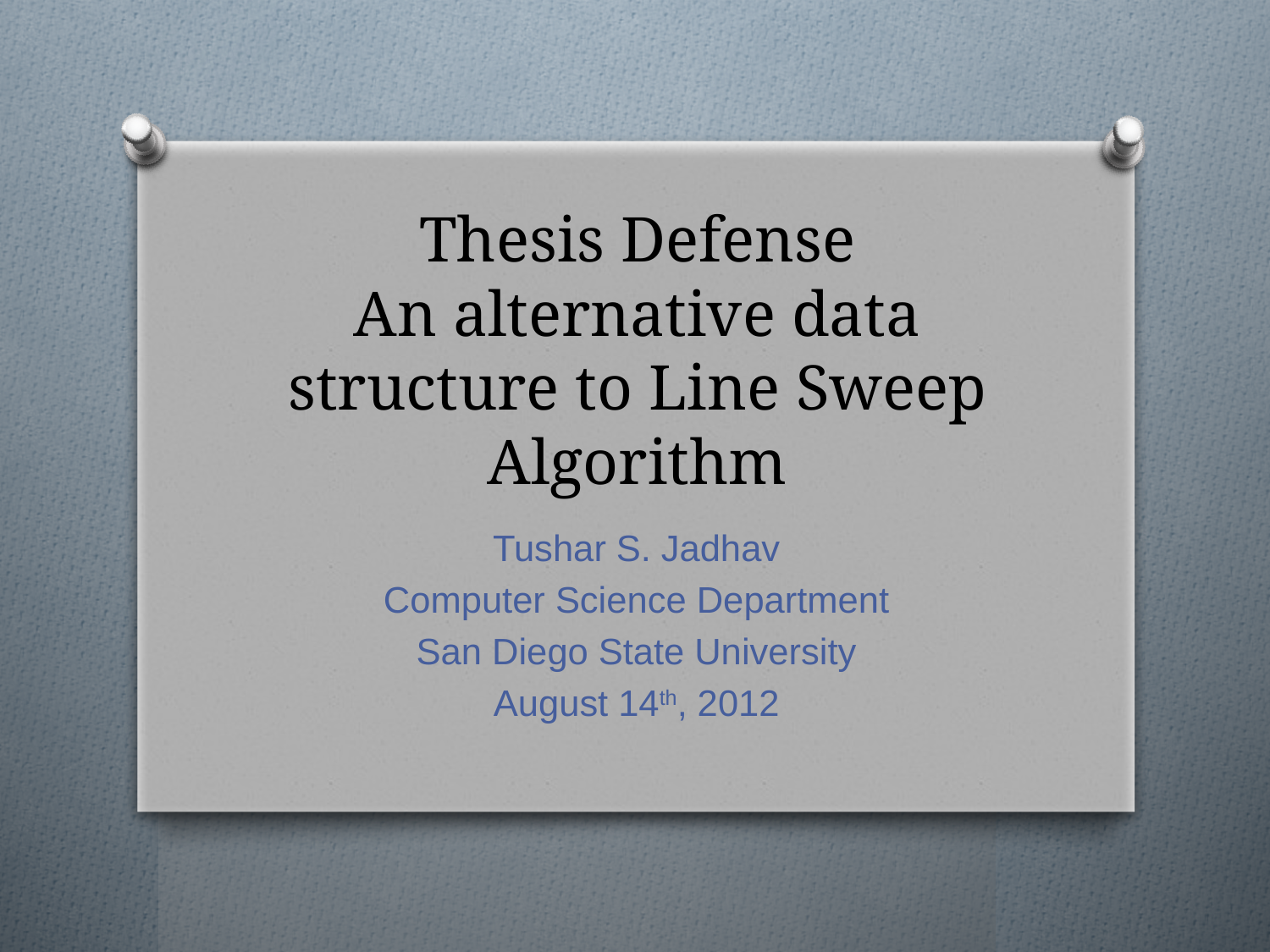

# Thesis Defense An alternative data structure to Line Sweep Algorithm
Tushar S. Jadhav
Computer Science Department
San Diego State University
August 14th, 2012